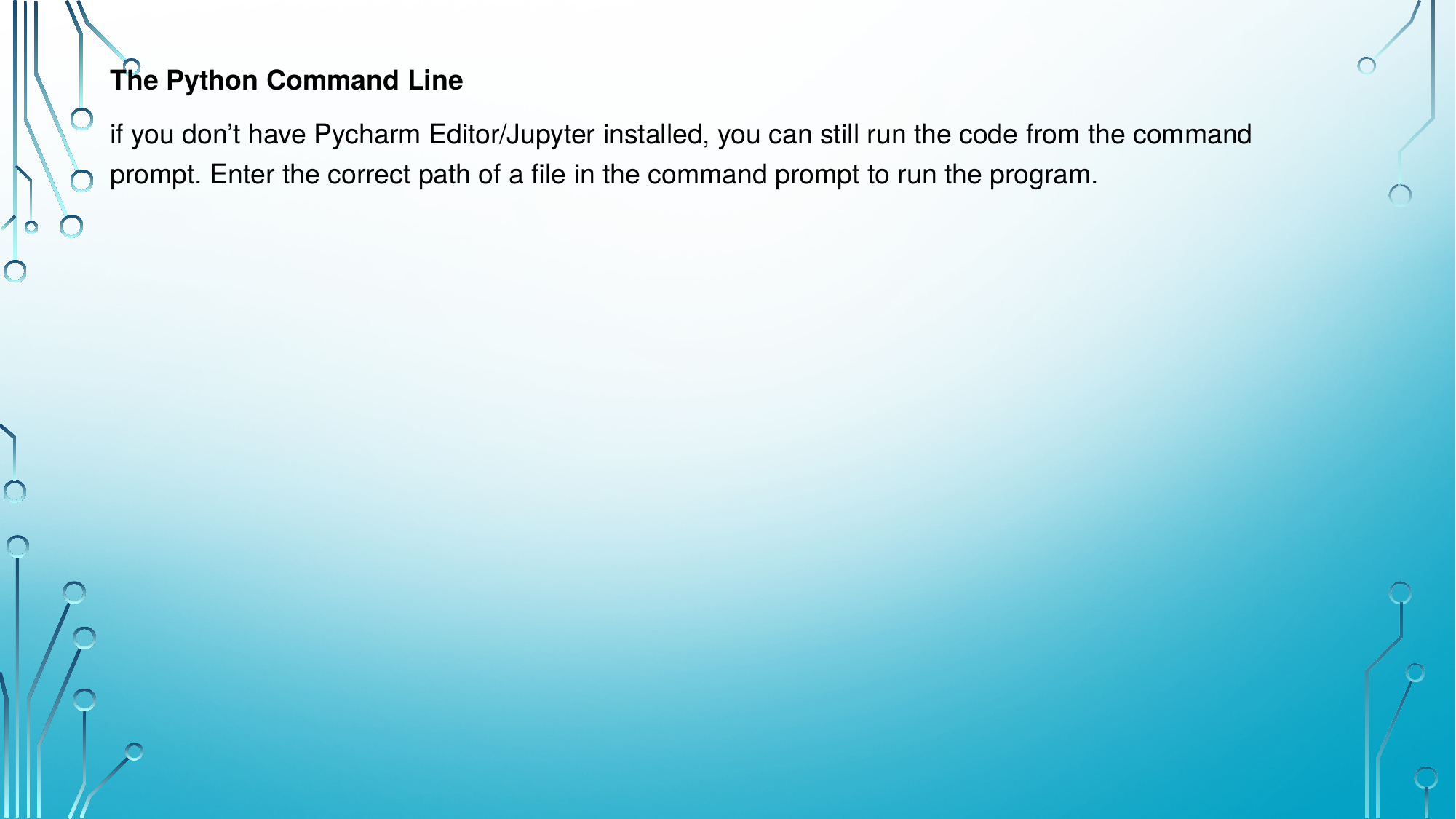

The Python Command Line
if you don’t have Pycharm Editor/Jupyter installed, you can still run the code from the command prompt. Enter the correct path of a file in the command prompt to run the program.